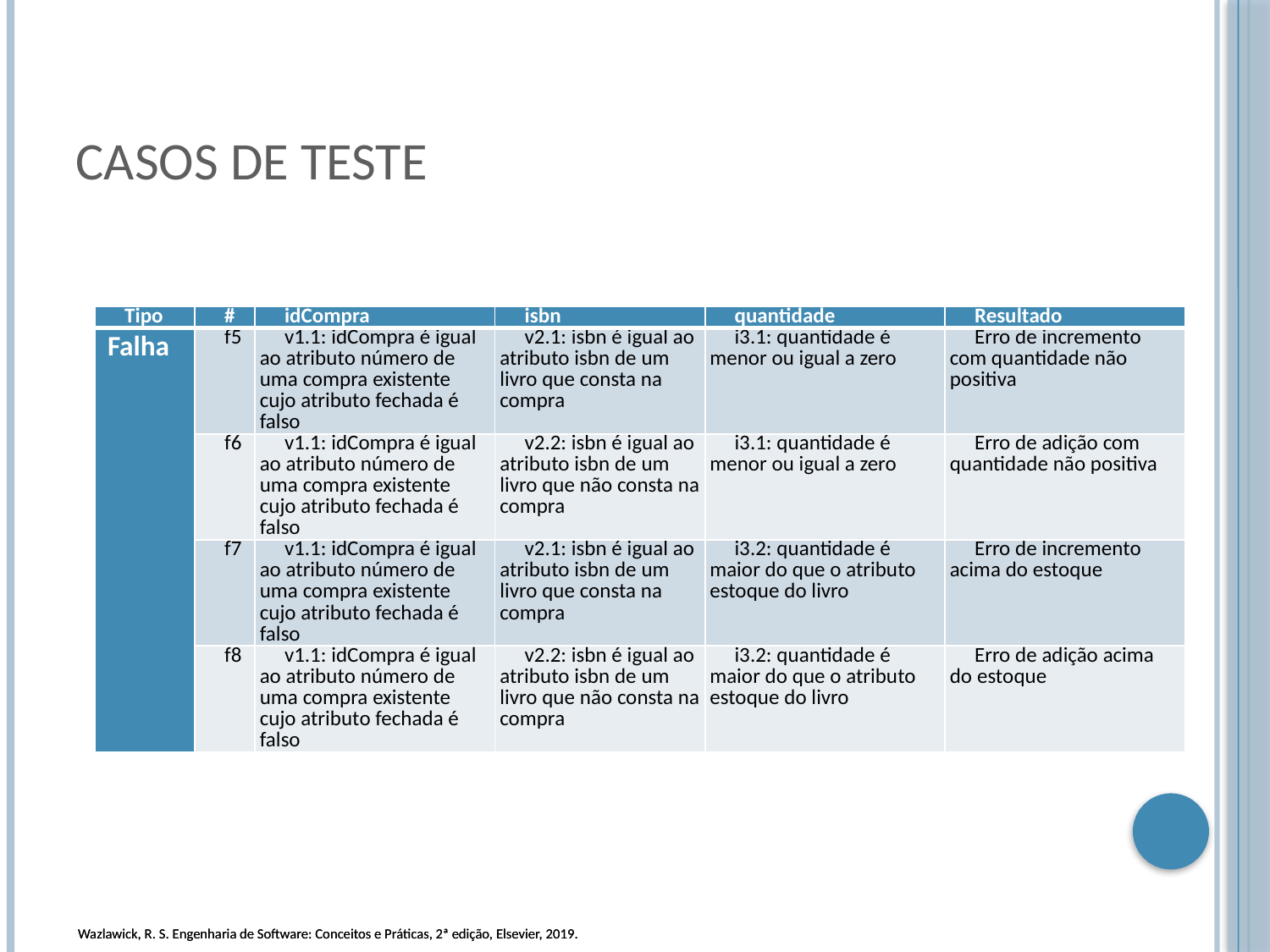

# Casos de teste
| Tipo | # | idCompra | isbn | quantidade | Resultado |
| --- | --- | --- | --- | --- | --- |
| Falha | f5 | v1.1: idCompra é igual ao atributo número de uma compra existente cujo atributo fechada é falso | v2.1: isbn é igual ao atributo isbn de um livro que consta na compra | i3.1: quantidade é menor ou igual a zero | Erro de incremento com quantidade não positiva |
|  | f6 | v1.1: idCompra é igual ao atributo número de uma compra existente cujo atributo fechada é falso | v2.2: isbn é igual ao atributo isbn de um livro que não consta na compra | i3.1: quantidade é menor ou igual a zero | Erro de adição com quantidade não positiva |
|  | f7 | v1.1: idCompra é igual ao atributo número de uma compra existente cujo atributo fechada é falso | v2.1: isbn é igual ao atributo isbn de um livro que consta na compra | i3.2: quantidade é maior do que o atributo estoque do livro | Erro de incremento acima do estoque |
|  | f8 | v1.1: idCompra é igual ao atributo número de uma compra existente cujo atributo fechada é falso | v2.2: isbn é igual ao atributo isbn de um livro que não consta na compra | i3.2: quantidade é maior do que o atributo estoque do livro | Erro de adição acima do estoque |